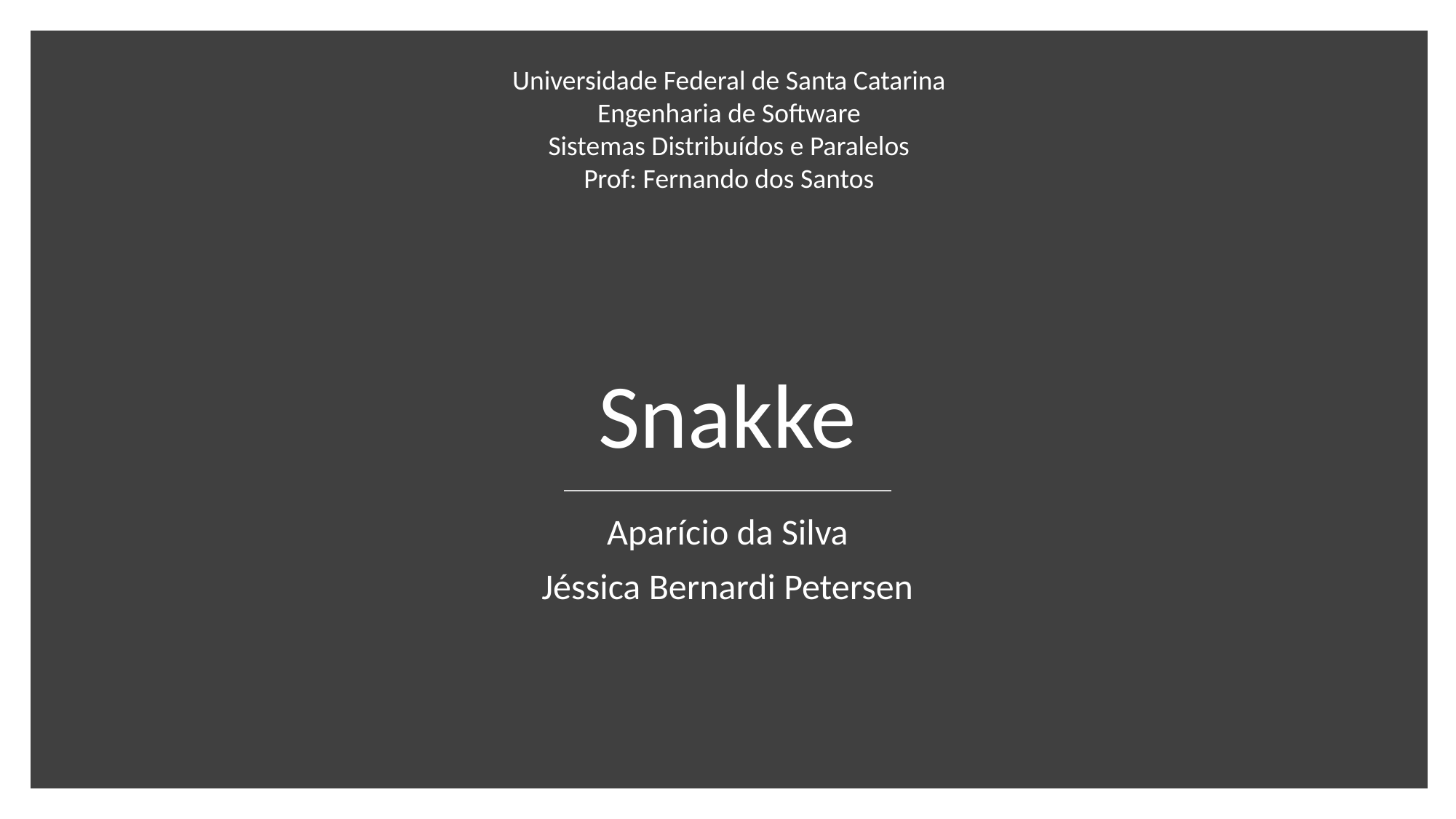

Universidade Federal de Santa Catarina
Engenharia de Software
Sistemas Distribuídos e Paralelos
Prof: Fernando dos Santos
# Snakke
Aparício da Silva
Jéssica Bernardi Petersen